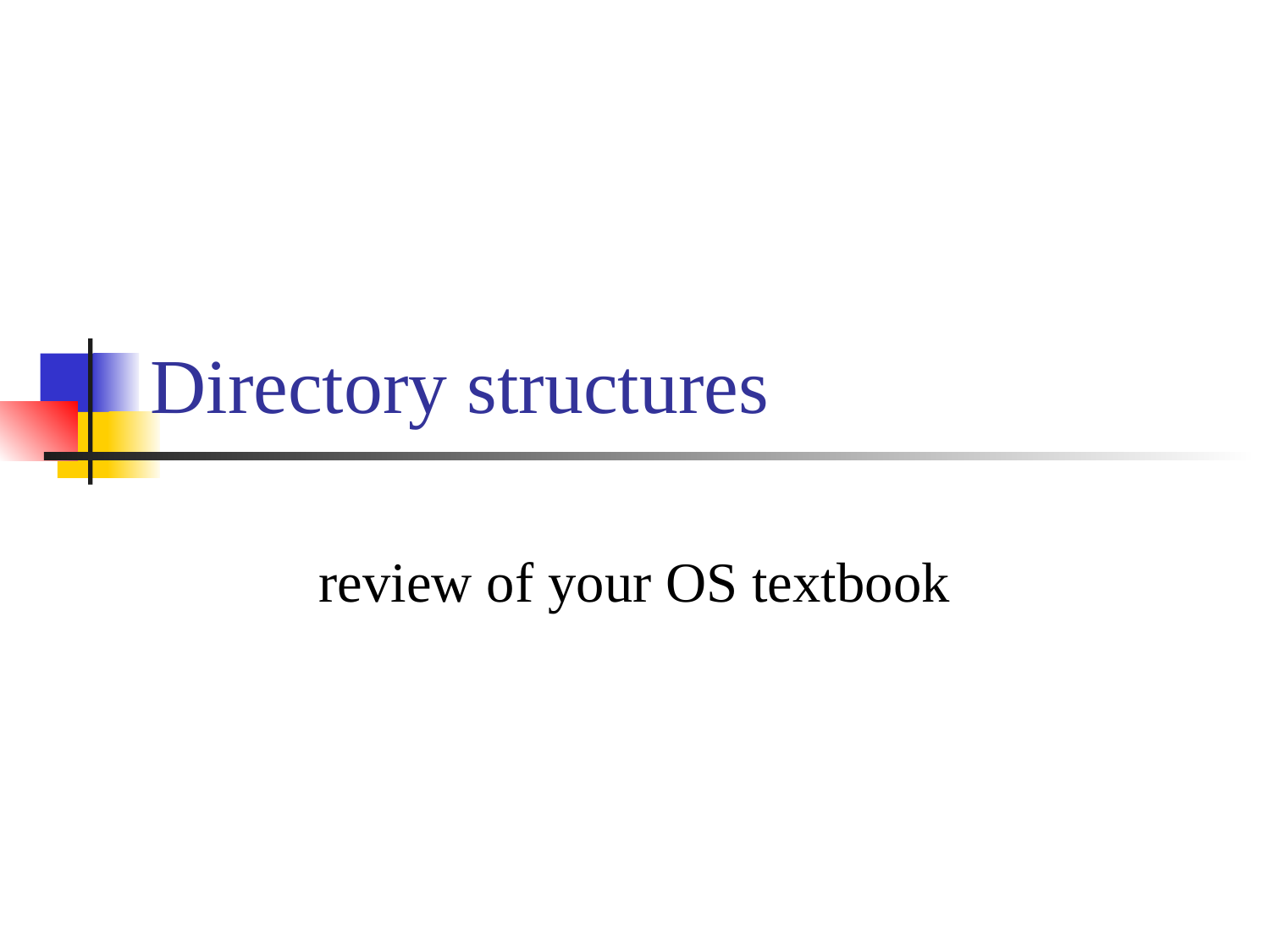

# Directory structures
review of your OS textbook